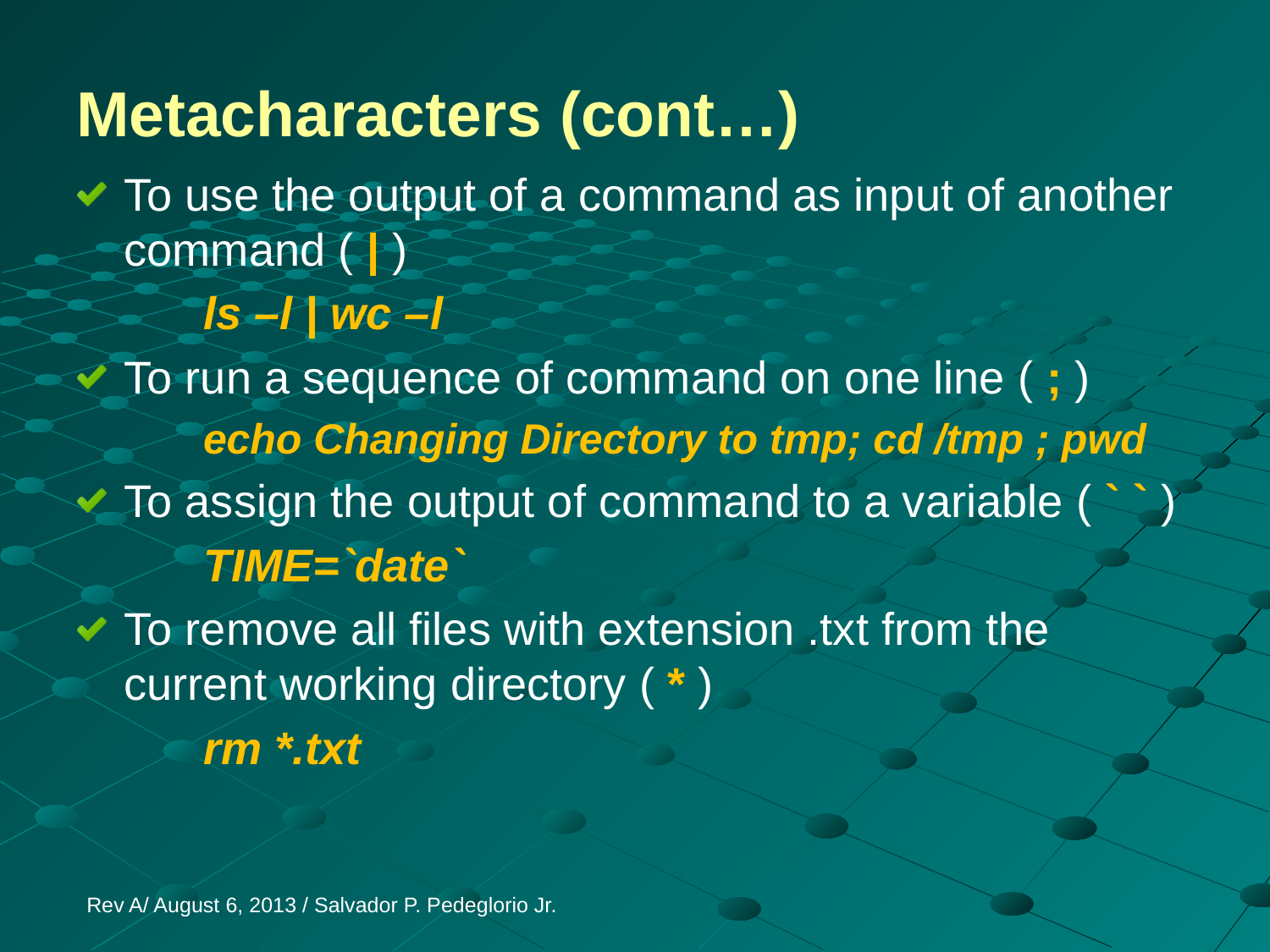

# Metacharacters (cont…)
To use the output of a command as input of another command ( | )
	ls –l | wc –l
To run a sequence of command on one line ( ; )
	echo Changing Directory to tmp; cd /tmp ; pwd
To assign the output of command to a variable ( ` ` )
	TIME=`date`
To remove all files with extension .txt from the current working directory ( * )
	rm *.txt
Rev A/ August 6, 2013 / Salvador P. Pedeglorio Jr.